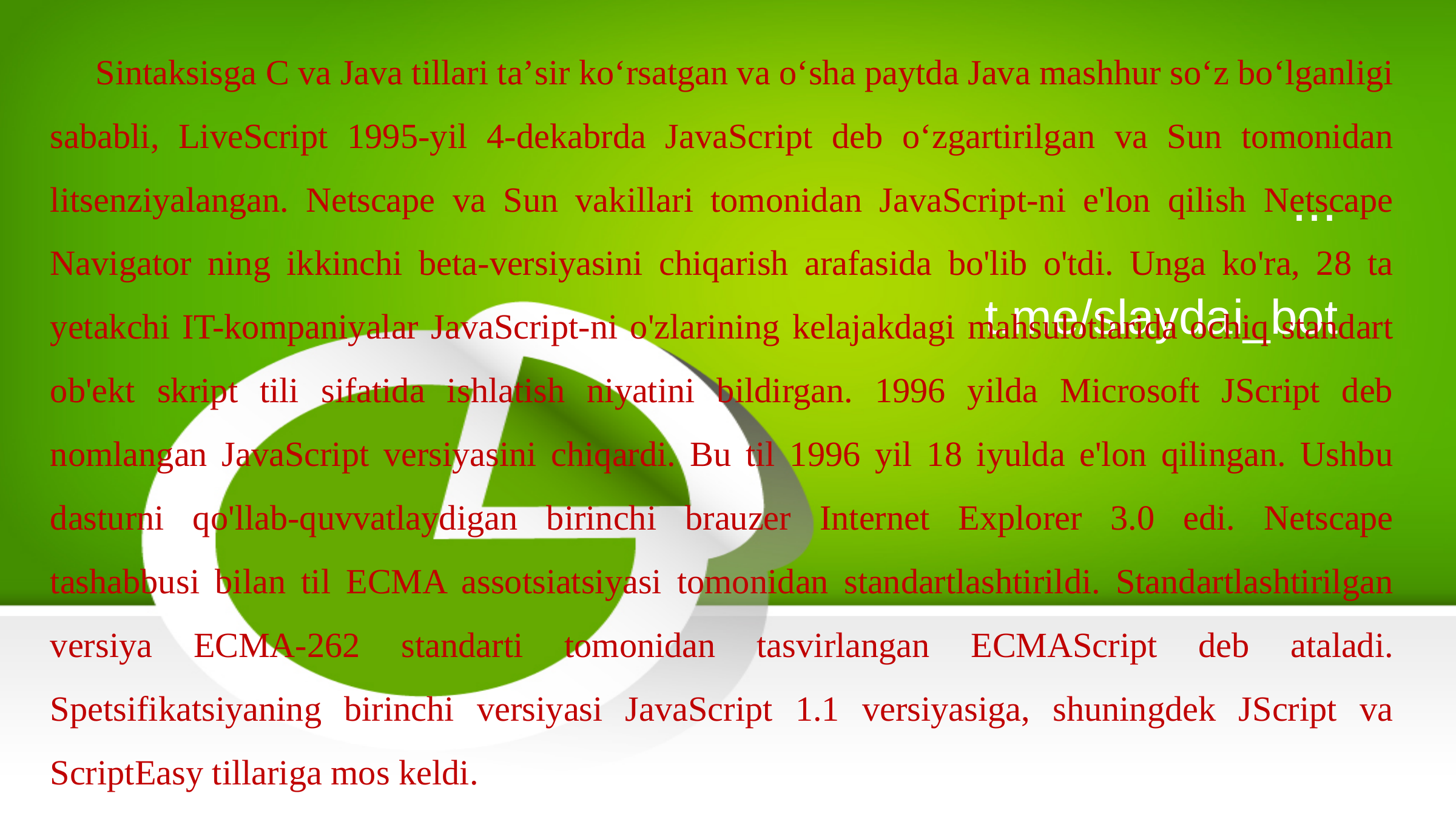

Sintaksisga C va Java tillari taʼsir koʻrsatgan va oʻsha paytda Java mashhur soʻz boʻlganligi sababli, LiveScript 1995-yil 4-dekabrda JavaScript deb oʻzgartirilgan va Sun tomonidan litsenziyalangan. Netscape va Sun vakillari tomonidan JavaScript-ni e'lon qilish Netscape Navigator ning ikkinchi beta-versiyasini chiqarish arafasida bo'lib o'tdi. Unga ko'ra, 28 ta yetakchi IT-kompaniyalar JavaScript-ni o'zlarining kelajakdagi mahsulotlarida ochiq standart ob'ekt skript tili sifatida ishlatish niyatini bildirgan. 1996 yilda Microsoft JScript deb nomlangan JavaScript versiyasini chiqardi. Bu til 1996 yil 18 iyulda e'lon qilingan. Ushbu dasturni qo'llab-quvvatlaydigan birinchi brauzer Internet Explorer 3.0 edi. Netscape tashabbusi bilan til ECMA assotsiatsiyasi tomonidan standartlashtirildi. Standartlashtirilgan versiya ECMA-262 standarti tomonidan tasvirlangan ECMAScript deb ataladi. Spetsifikatsiyaning birinchi versiyasi JavaScript 1.1 versiyasiga, shuningdek JScript va ScriptEasy tillariga mos keldi.
# ...
t.me/slaydai_bot